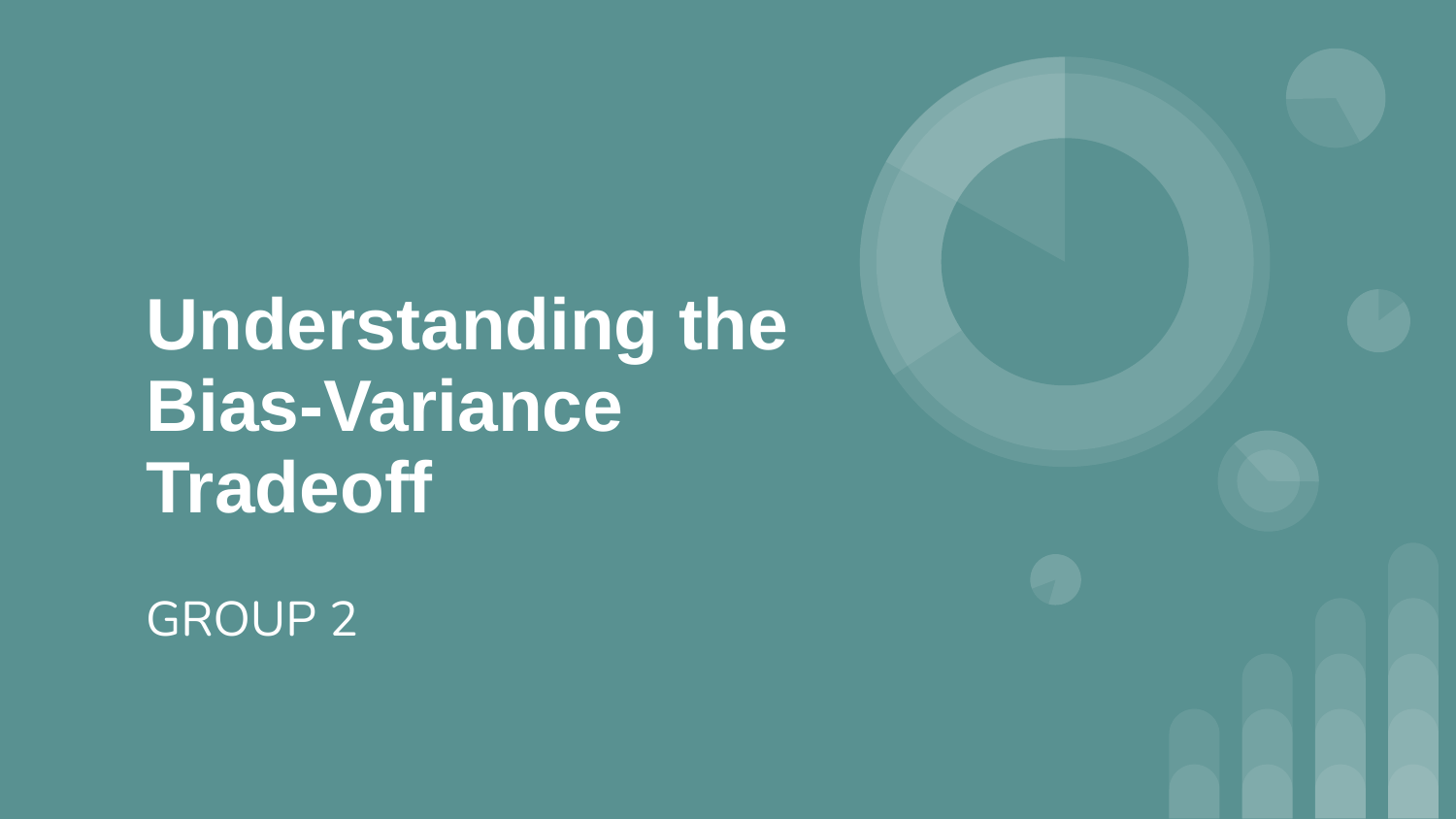

# Understanding the Bias-Variance Tradeoff
GROUP 2